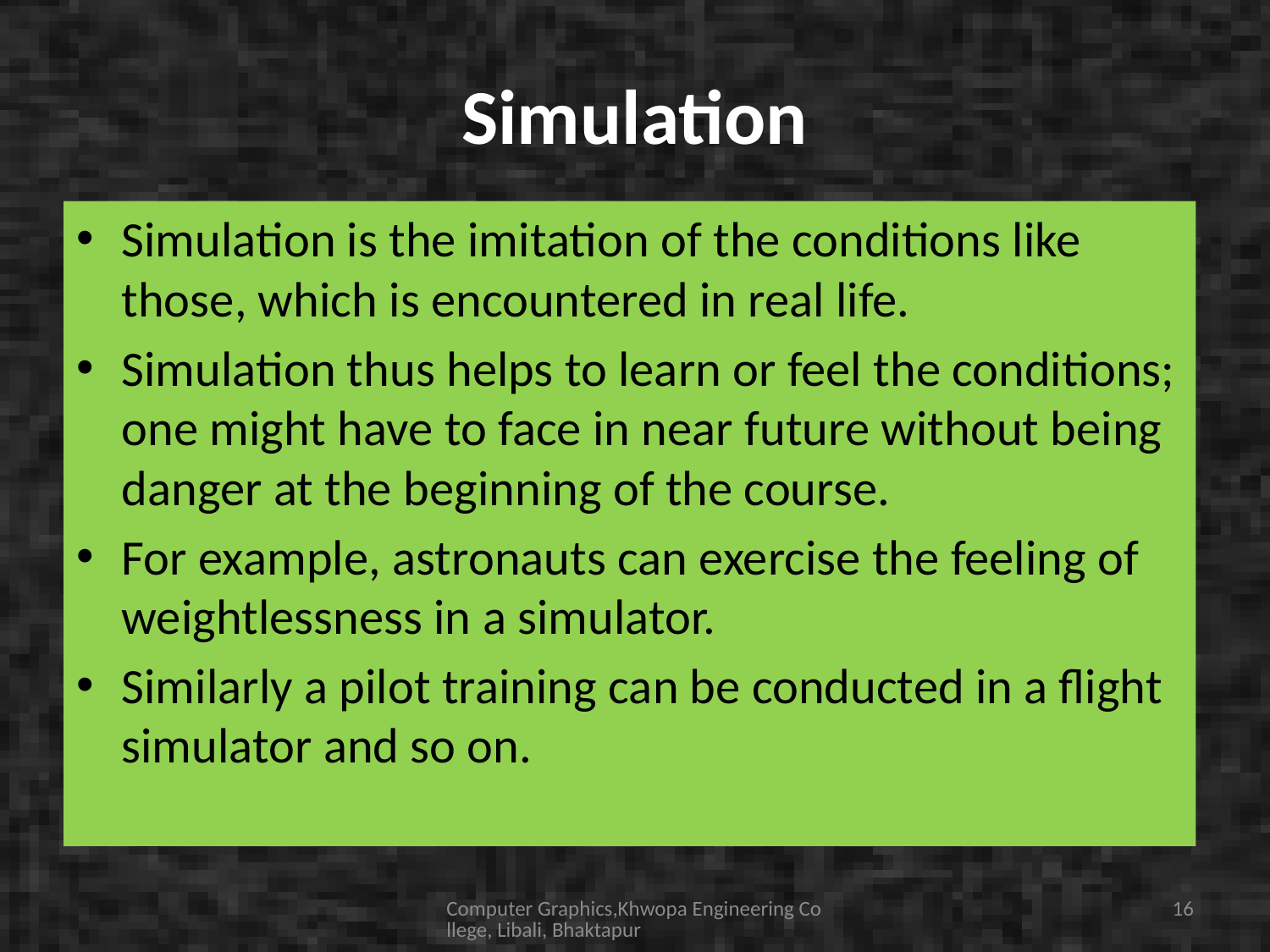

# Simulation
Simulation is the imitation of the conditions like those, which is encountered in real life.
Simulation thus helps to learn or feel the conditions; one might have to face in near future without being danger at the beginning of the course.
For example, astronauts can exercise the feeling of weightlessness in a simulator.
Similarly a pilot training can be conducted in a flight simulator and so on.
Computer Graphics,Khwopa Engineering College, Libali, Bhaktapur
16